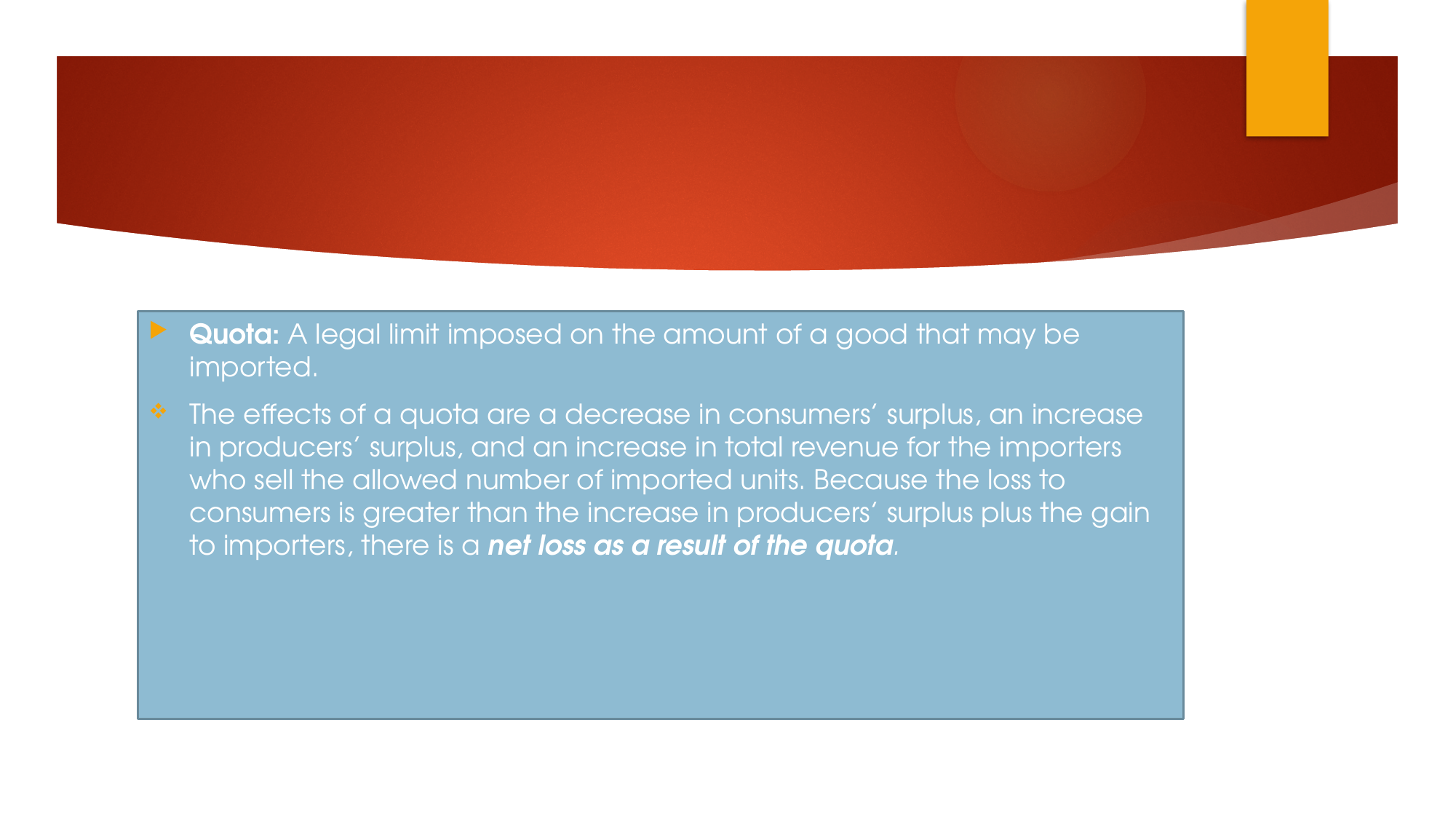

#
Quota: A legal limit imposed on the amount of a good that may be imported.
The effects of a quota are a decrease in consumers’ surplus, an increase in producers’ surplus, and an increase in total revenue for the importers who sell the allowed number of imported units. Because the loss to consumers is greater than the increase in producers’ surplus plus the gain to importers, there is a net loss as a result of the quota.